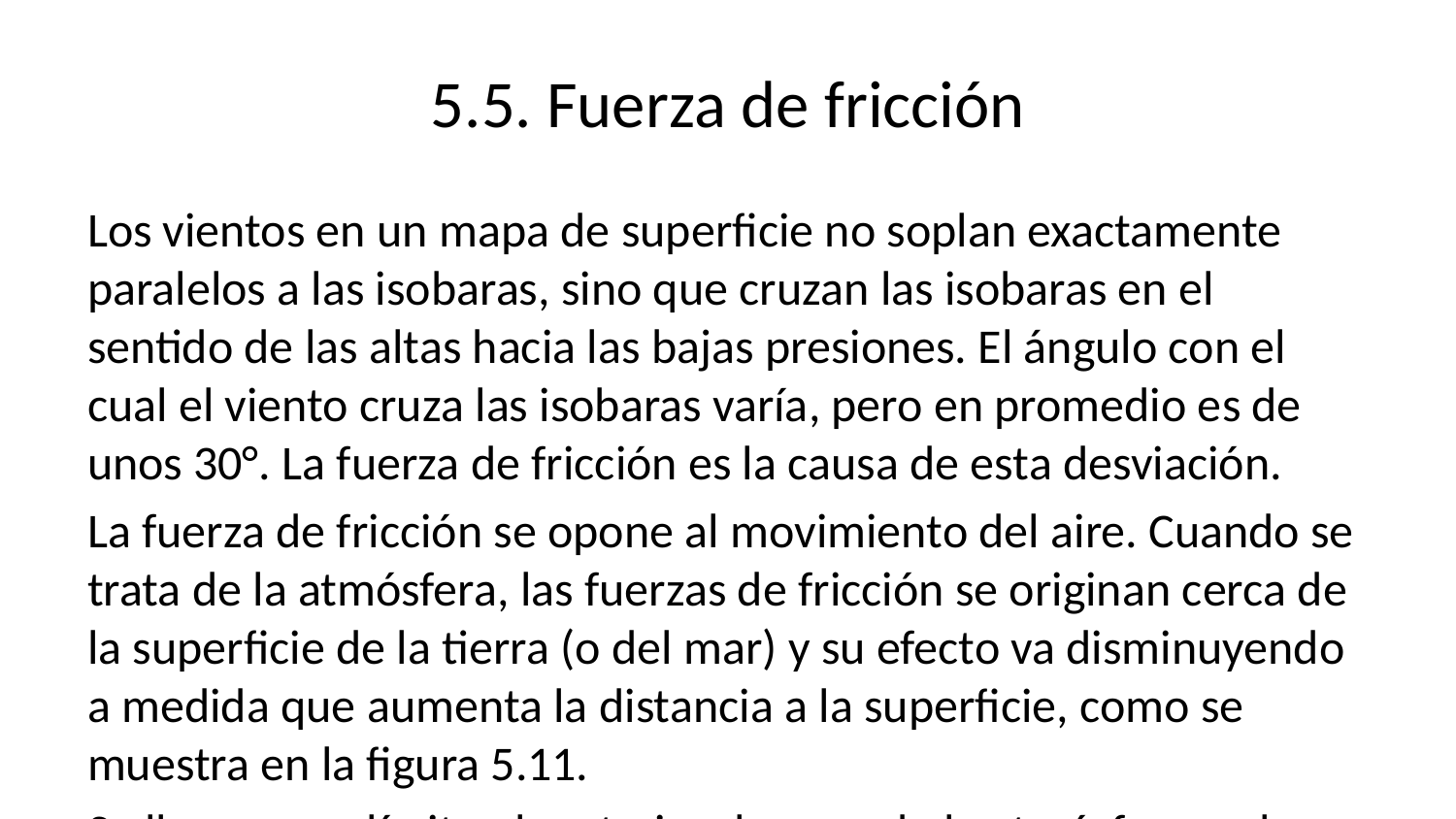

# 5.5. Fuerza de fricción
Los vientos en un mapa de superficie no soplan exactamente paralelos a las isobaras, sino que cruzan las isobaras en el sentido de las altas hacia las bajas presiones. El ángulo con el cual el viento cruza las isobaras varía, pero en promedio es de unos 30°. La fuerza de fricción es la causa de esta desviación.
La fuerza de fricción se opone al movimiento del aire. Cuando se trata de la atmósfera, las fuerzas de fricción se originan cerca de la superficie de la tierra (o del mar) y su efecto va disminuyendo a medida que aumenta la distancia a la superficie, como se muestra en la figura 5.11.
Se llama capa límite planetaria a la zona de la atmósfera en la que el efecto de la fricción es apreciable. La extensión vertical de la capa límite depende de la naturaleza de la superficie, porque no es igual la fricción sobre una superficie plana de nieve que sobre una zona boscosa y montañosa. En media, el espesor de la capa límite es de unos 1000 m. En la figura 5.11 se muestra el efecto de la fuerza de fricción sobre la intensidad (módulo del vector velocidad) del viento en la capa límite.
Como la fuerza de Coriolis es proporcional a la velocidad del viento, esta fuerza va aumentando desde el suelo hasta el final de la capa límite. Por la acción combinada de la fuerza de fricción y de la fuerza de Coriolis, la dirección del viento va rotando según la altitud como se muestra en la figura 5.12. La proyección del vector velocidad a diferentes altitudes sobre el plano horizontal forma una espiral que se conoce con el nombre de espiral de Ekman.
En efecto, a causa de la fricción, la velocidad del viento disminuye y también la fuerza de Coriolis, que depende de la velocidad. La modificación del equilibrio entre las fuerzas se representa en la figura 5.13. En la figura a), se muestra la dirección del viento generado entre isobaras paralelas. Alcanzado de nuevo el equilibrio entre la fuerza de rozamiento, Fr, la fuerza de Coriolis, FC, y la fuerza bárica, Fp, la dirección de la velocidad del viento V corta las isobaras. En las figuras b) y c), el viento sopla entre isobaras curvas. En estos casos, hay que considerar también la fuerza centrífuga Fg que, en el caso b) correspondiente al flujo alrededor de una zona de baja presión, se opone a Fp. Por el contrario, en la figura c), donde el flujo es alrededor de una zona de alta presión, ambas fuerzas se suman. En todos los casos el efecto de la fricción es desviar la dirección del viento de manera que cruce las isobaras.
Veamos las distintas consecuencias de este efecto en un sistema de altas y bajas presiones. Bajo el efecto de la fricción, el flujo resultante sigue una espiral alrededor y hacia el centro de la baja presión y hacia fuera en el sistema de alta presión, como se representa en la figura 5.14. El resultado es que en una zona de baja presión el aire converge en superficie desde las regiones de alrededor, y como no puede acumularse en el centro, se produce ascendencia de aire en altura con la consiguiente probabilidad de condensación y precipitaciones. En una zona de altas presiones, anticiclónica, la espiral del flujo es hacia fuera lo que hace que en el centro se succione aire procedente de las capas altas. Este aire que desciende generalmente es seco y da lugar a cielos sin nubosidad.
Estas corrientes ascendentes y descendentes tienen velocidades del orden de 5−10 cm/s, que son muy pequeñas comparadas con la velocidad de los vientos típicos horizontales. Como se muestra en la figura 5.14, la fuerza que induce la corriente vertical, ascendente o descendente, disminuye con la altitud hasta hacerse nula al sobrepasar la capa límite, cuando el viento horizontal toma la dirección tangente a las isobaras. Sin embargo, como no hay ninguna otra fuerza que se oponga la corriente vertical persiste.
Podemos resumir la situación diciendo que sobre la capa límite planetaria el efecto de la fuerza de fricción es despreciable y el viento es geostrófico o de gradiente. Dentro de la capa límite hay que tener en cuenta el efecto de la fricción, que origina una desviación de la dirección del viento de manera que corta las isobaras. La intensidad del efecto de la fricción, esto es el ángulo de corte con las isobaras, depende de la distancia al suelo, siendo máximo junto al suelo y disminuyendo con la altitud. Este efecto en borrascas y anticiclones induce corrientes verticales.
Cuando el viento en la capa límite es fuerte se puede alcanzar un gradiente vertical de velocidad de manera que se forma una estructura de nubes con espectaculares vórtices característicos de la inestabilidad de Kelvin-Helmholtz.